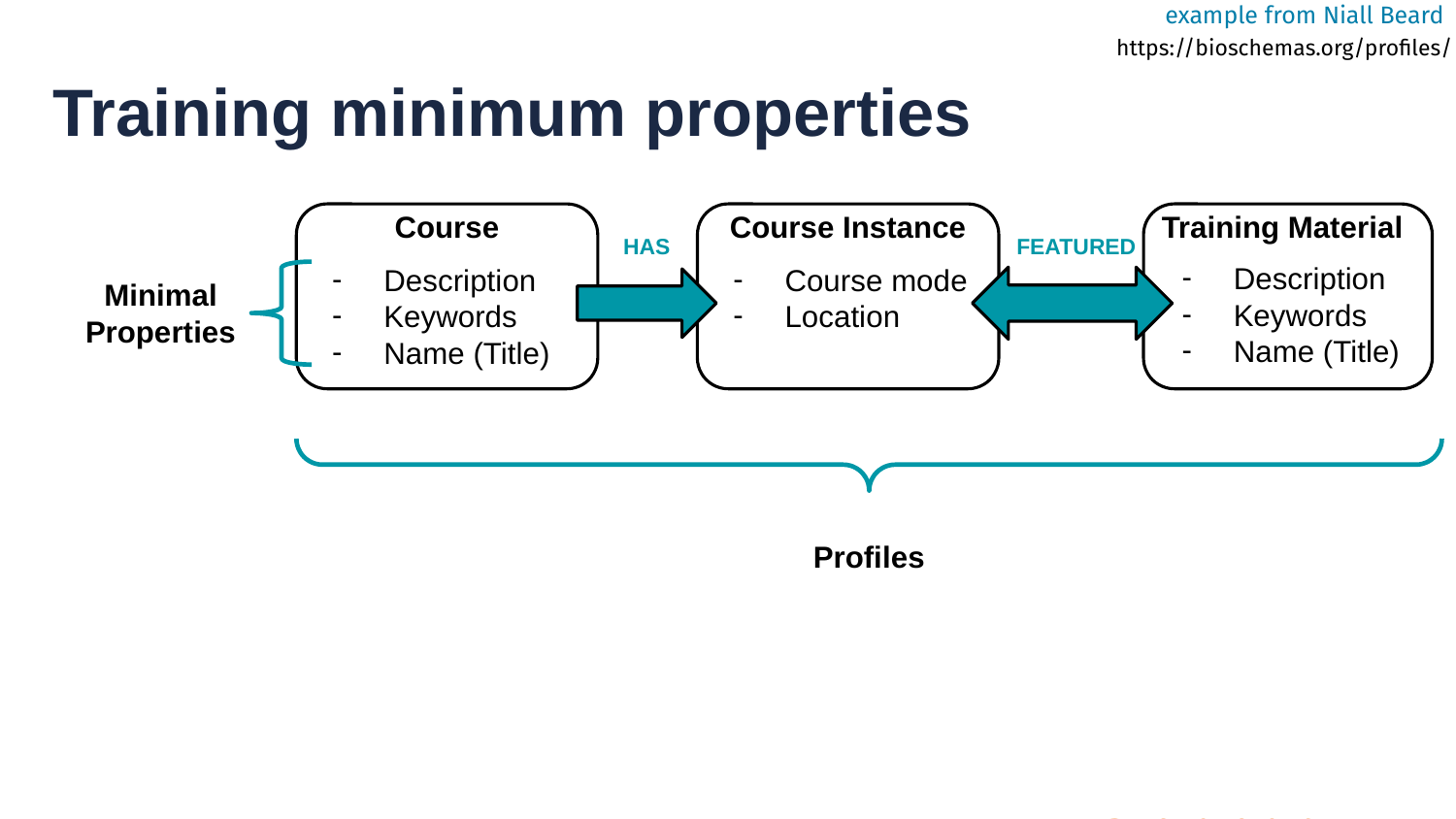

example from Niall Beard

https://bioschemas.org/profiles/
Training minimum properties
Course
Course Instance
Training Material

HAS
FEATURED
Description
Keywords
Name (Title)
Description
Keywords
Name (Title)
Course mode
Location
Minimal
Properties

Profiles